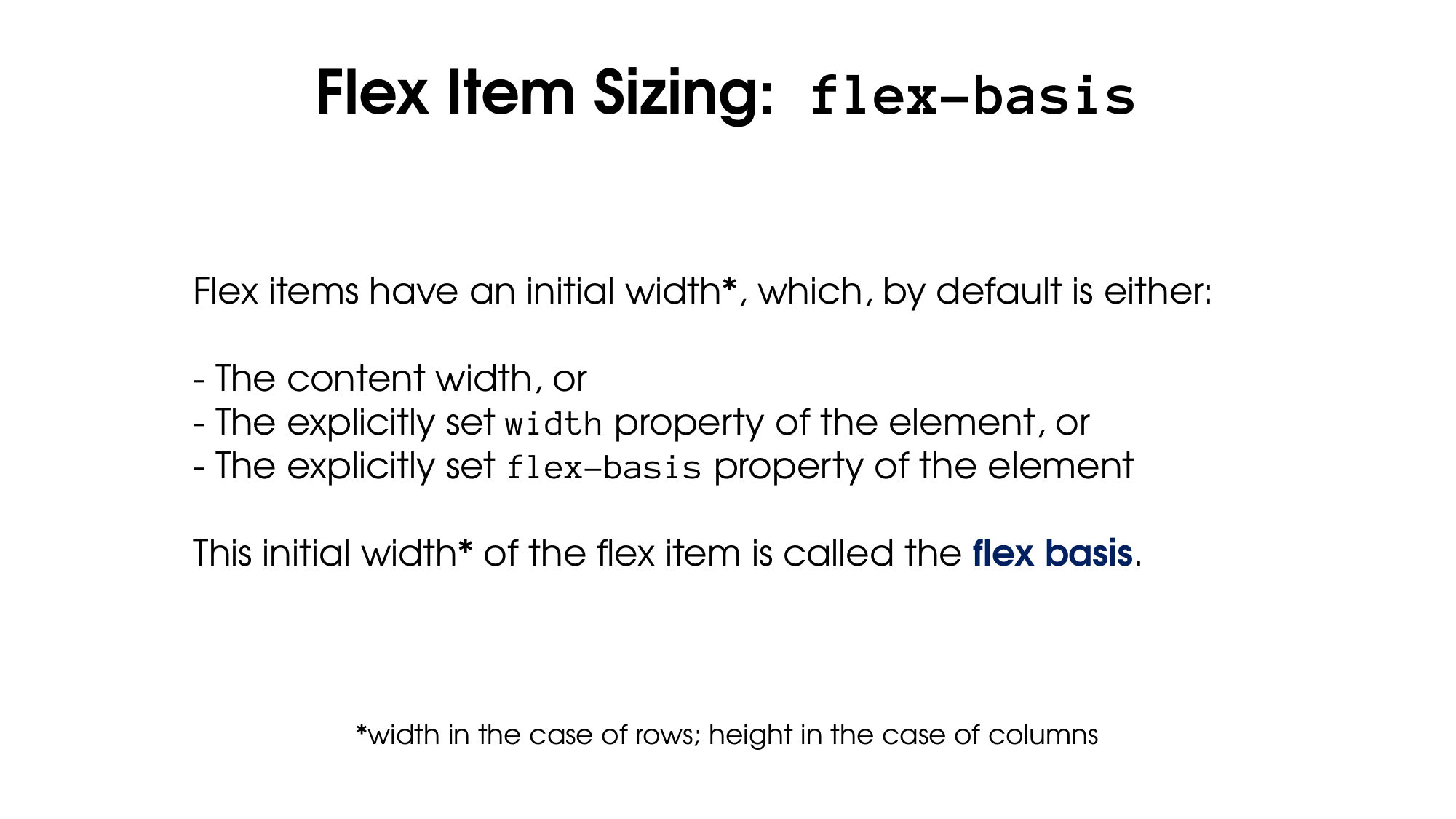

Flex Item Sizing: flex-basis
Flex items have an initial width*, which, by default is either:

- The content width, or
- The explicitly set width property of the element, or
- The explicitly set flex-basis property of the element

This initial width* of the flex item is called the flex basis.
*width in the case of rows; height in the case of columns